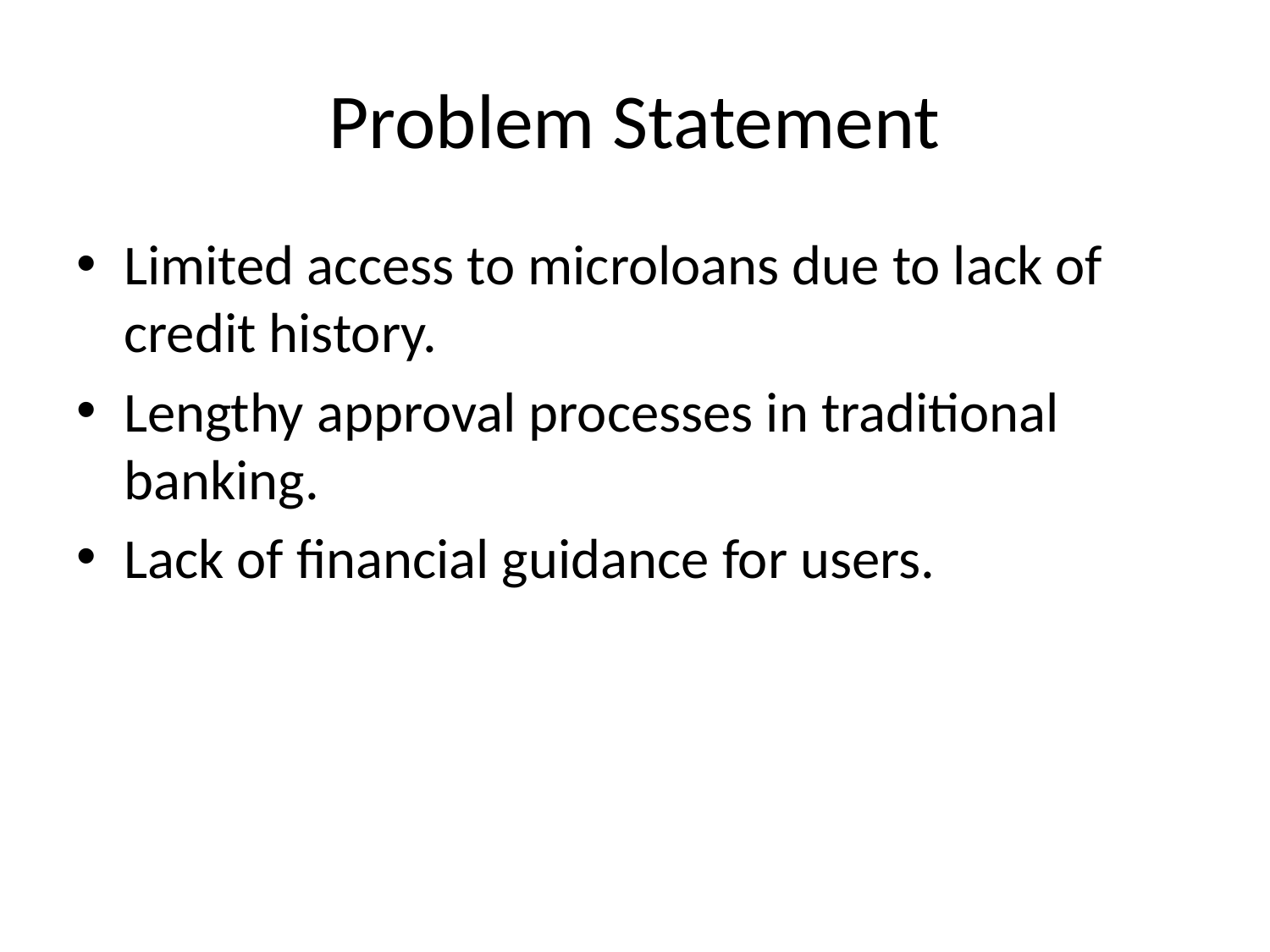

# Problem Statement
Limited access to microloans due to lack of credit history.
Lengthy approval processes in traditional banking.
Lack of financial guidance for users.